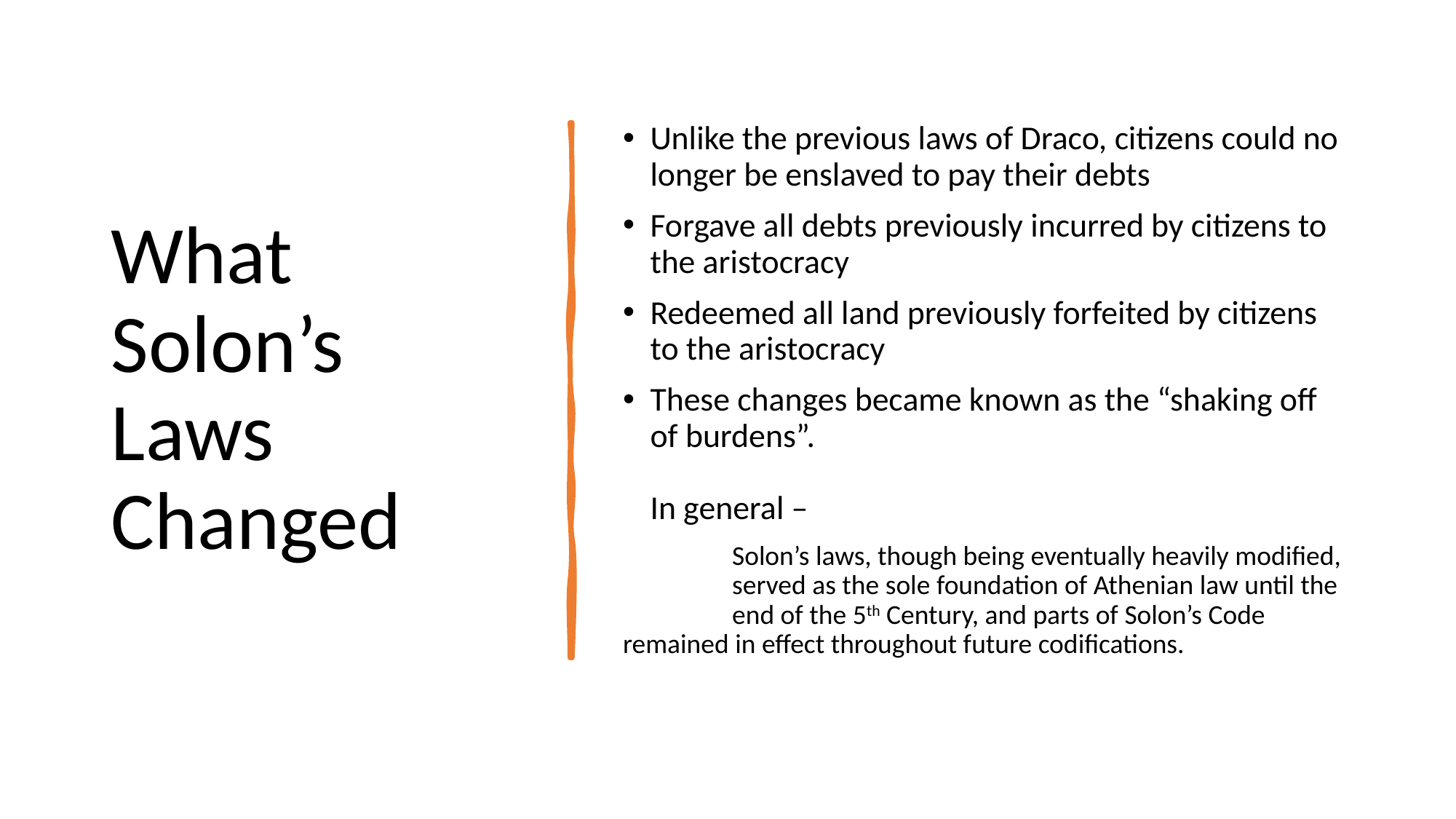

# What Solon’s Laws Changed
Unlike the previous laws of Draco, citizens could no longer be enslaved to pay their debts
Forgave all debts previously incurred by citizens to the aristocracy
Redeemed all land previously forfeited by citizens to the aristocracy
These changes became known as the “shaking off of burdens”.
In general –
	Solon’s laws, though being eventually heavily modified, 	served as the sole foundation of Athenian law until the 	end of the 5th Century, and parts of Solon’s Code 	remained in effect throughout future codifications.